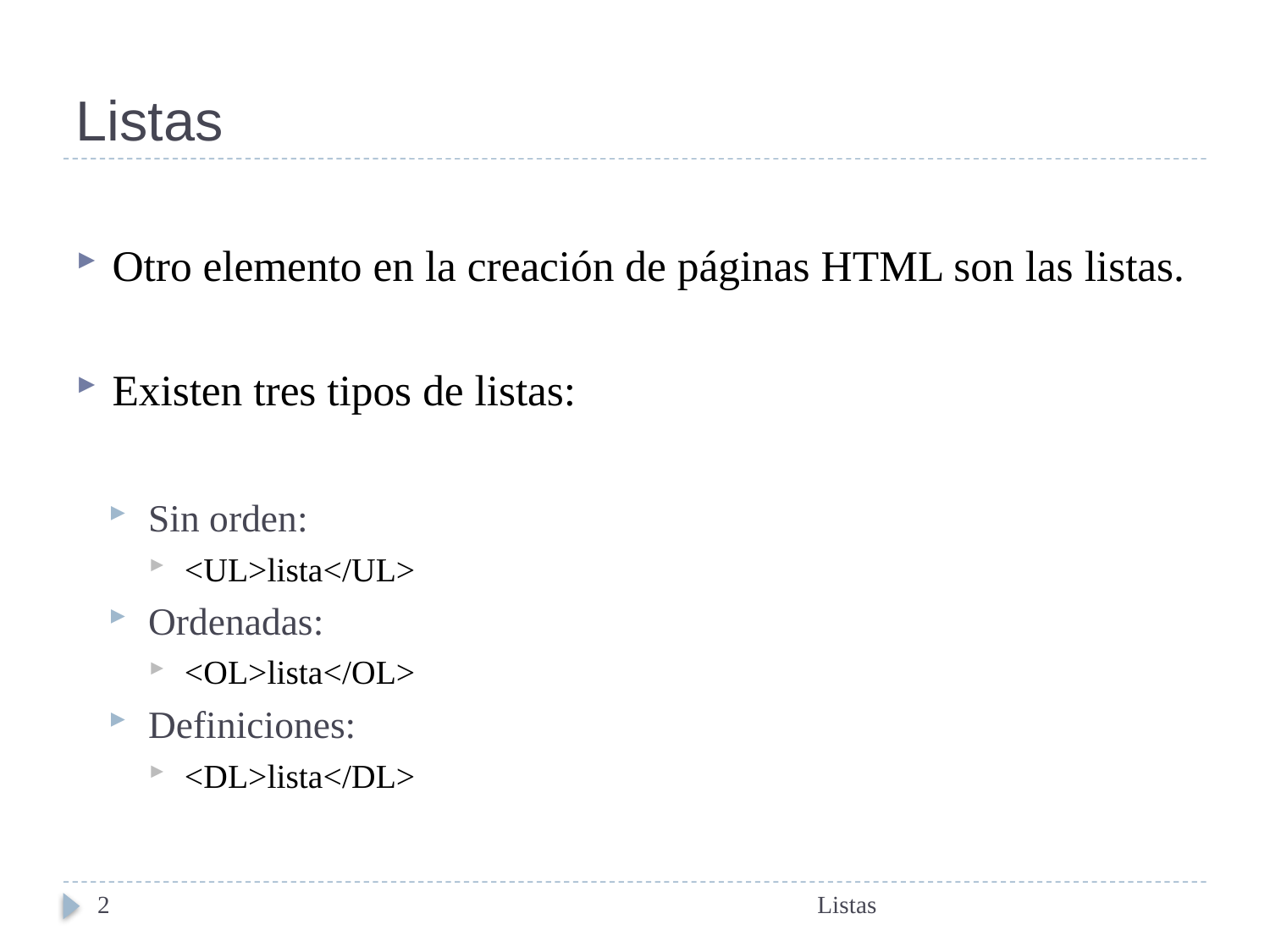

# Listas

Otro elemento en la creación de páginas HTML son las listas.

Existen tres tipos de listas:

Sin orden:
<UL>lista</UL>
Ordenadas:
<OL>lista</OL>
Definiciones:
<DL>lista</DL>
2
Listas